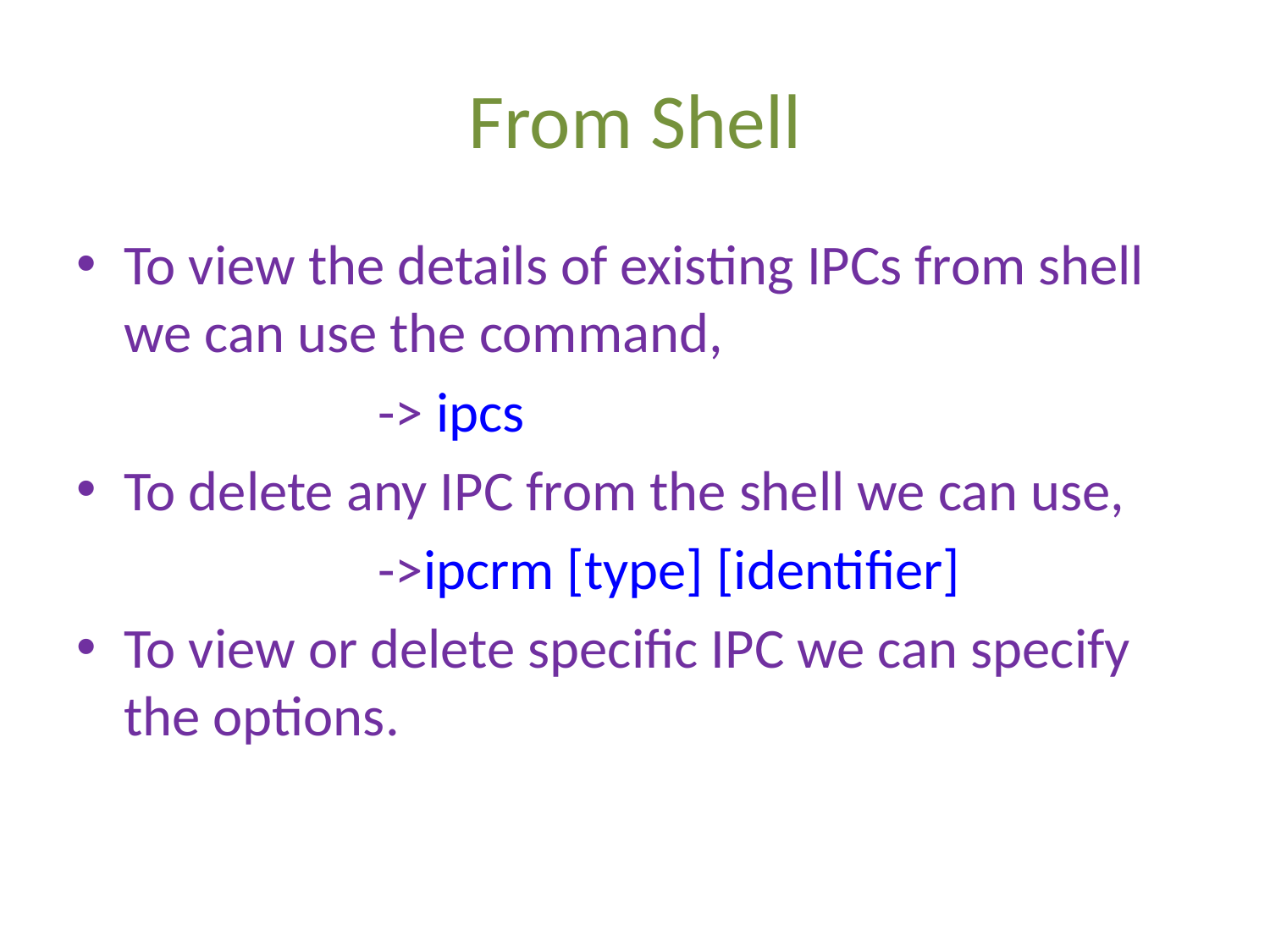

# From Shell
To view the details of existing IPCs from shell we can use the command,
			-> ipcs
To delete any IPC from the shell we can use,
			->ipcrm [type] [identifier]
To view or delete specific IPC we can specify the options.